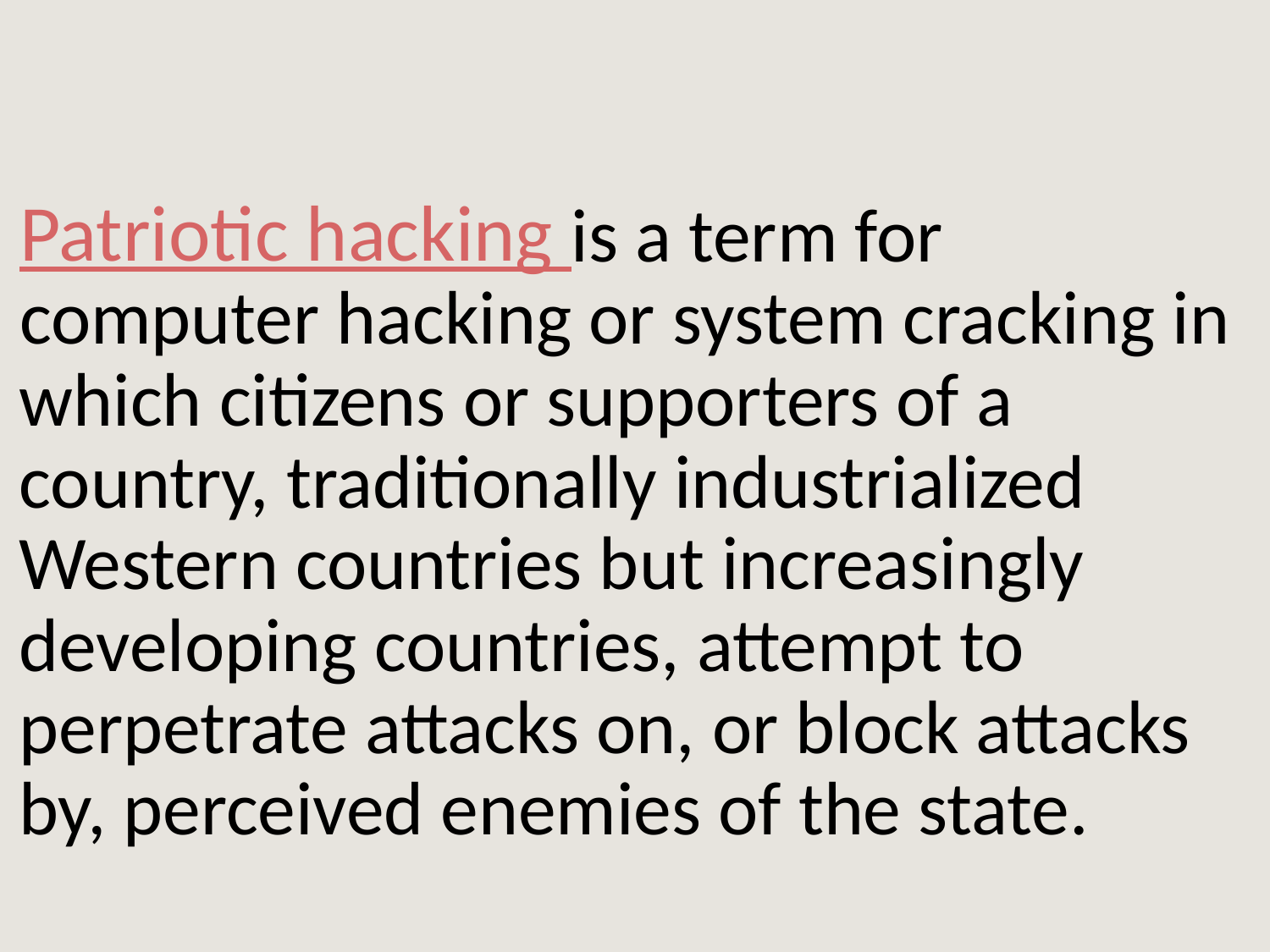

# Patriotic hacking is a term for computer hacking or system cracking in which citizens or supporters of a country, traditionally industrialized Western countries but increasingly developing countries, attempt to perpetrate attacks on, or block attacks by, perceived enemies of the state.